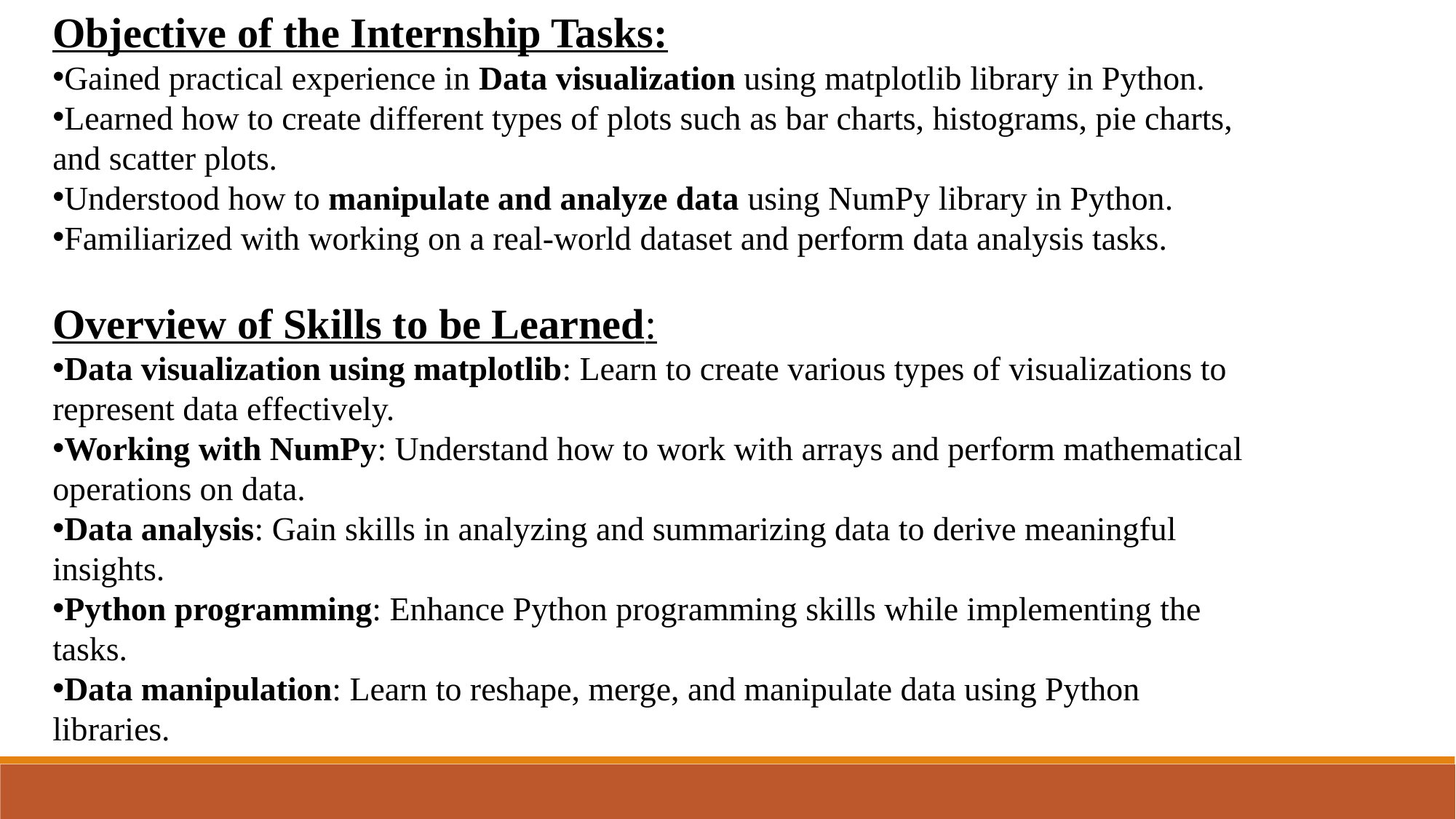

Objective of the Internship Tasks:
Gained practical experience in Data visualization using matplotlib library in Python.
Learned how to create different types of plots such as bar charts, histograms, pie charts, and scatter plots.
Understood how to manipulate and analyze data using NumPy library in Python.
Familiarized with working on a real-world dataset and perform data analysis tasks.

Overview of Skills to be Learned:
Data visualization using matplotlib: Learn to create various types of visualizations to represent data effectively.
Working with NumPy: Understand how to work with arrays and perform mathematical operations on data.
Data analysis: Gain skills in analyzing and summarizing data to derive meaningful insights.
Python programming: Enhance Python programming skills while implementing the tasks.
Data manipulation: Learn to reshape, merge, and manipulate data using Python libraries.